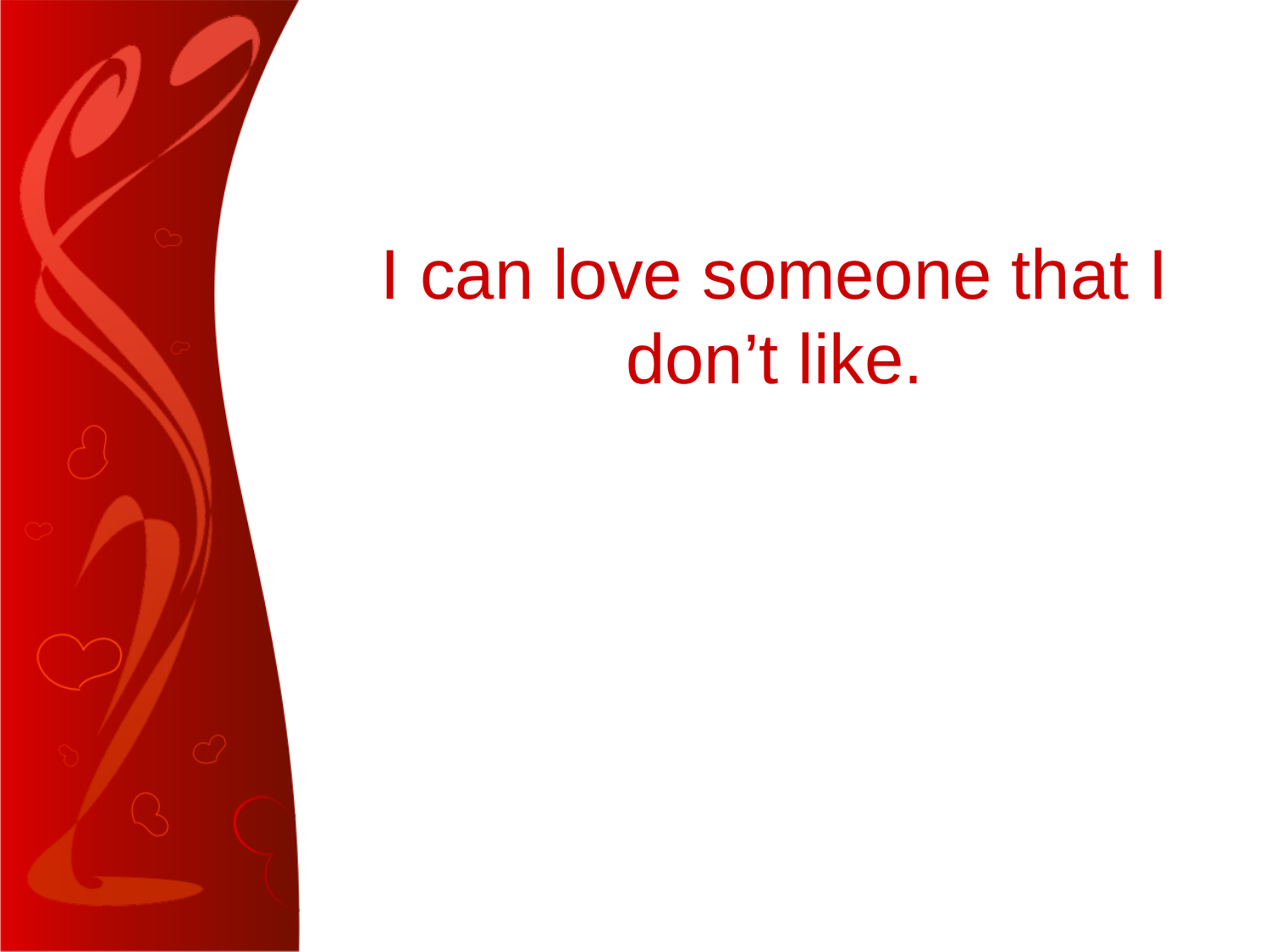

#
I can love someone that I don’t like.